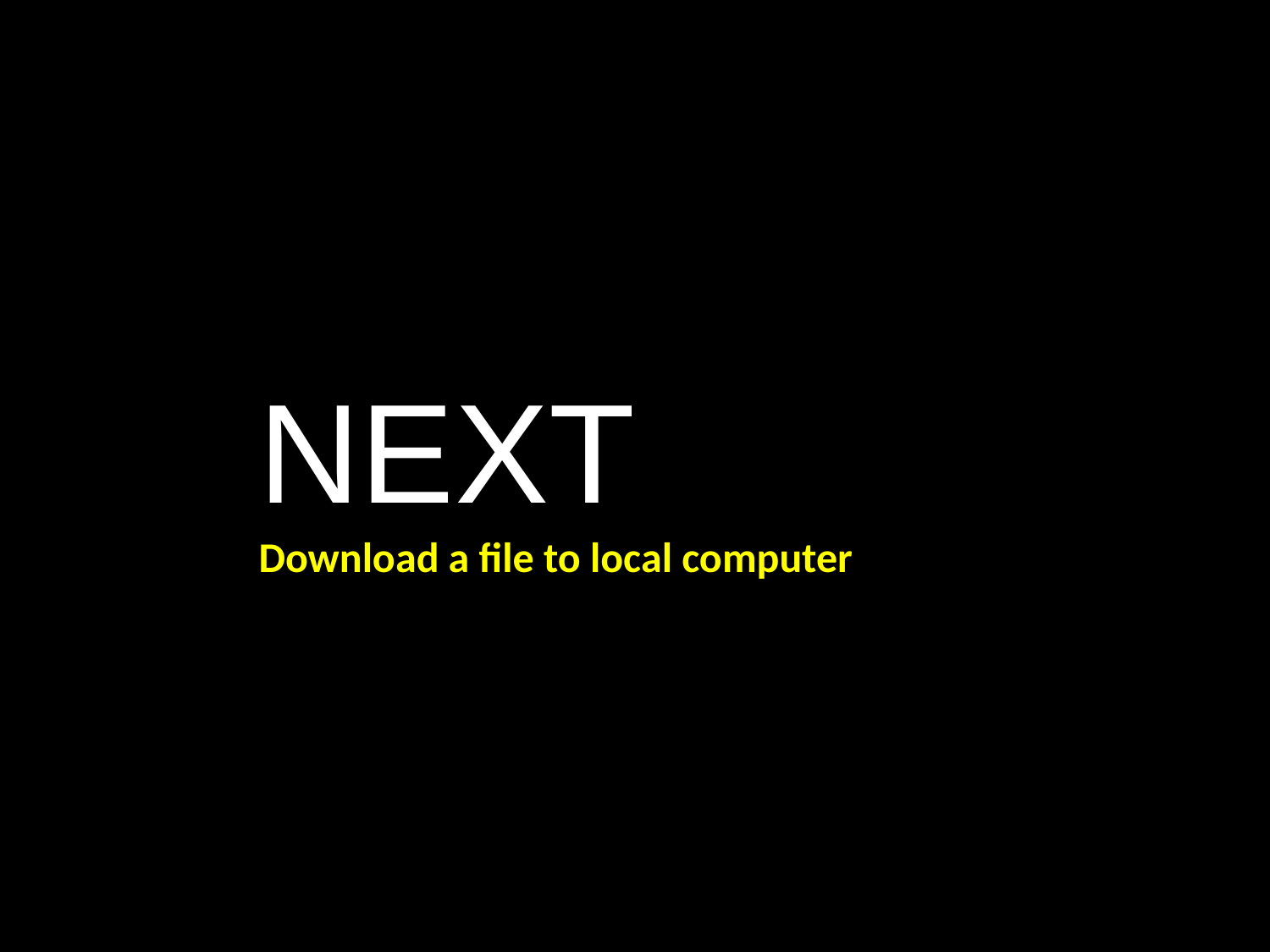

#

NEXT
Download a file to local computer